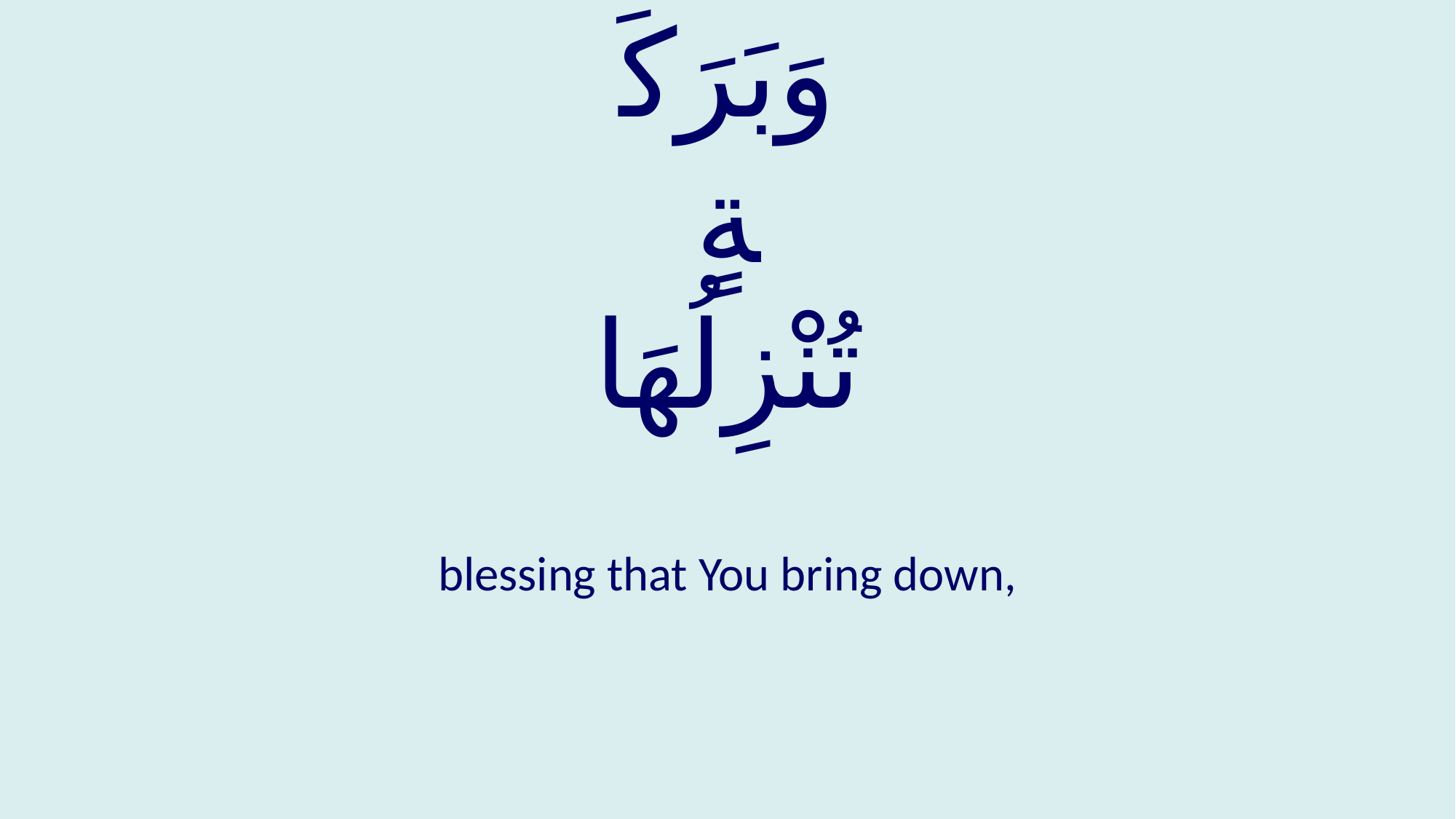

# وَبَرَكَةٍ تُنْزِلُهَا
blessing that You bring down,